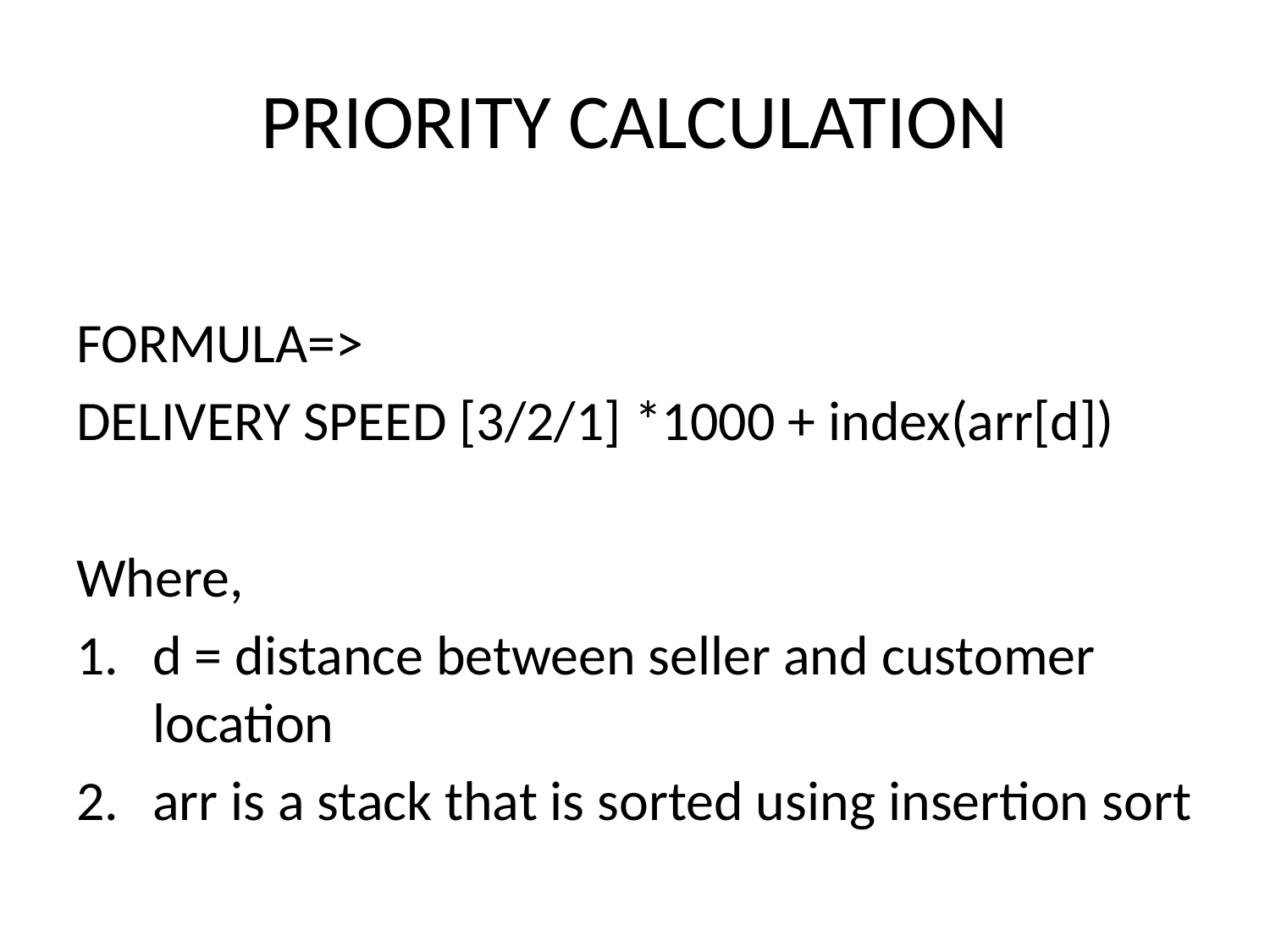

# PRIORITY CALCULATION

FORMULA=>
DELIVERY SPEED [3/2/1] *1000 + index(arr[d])

Where,
d = distance between seller and customer location
arr is a stack that is sorted using insertion sort